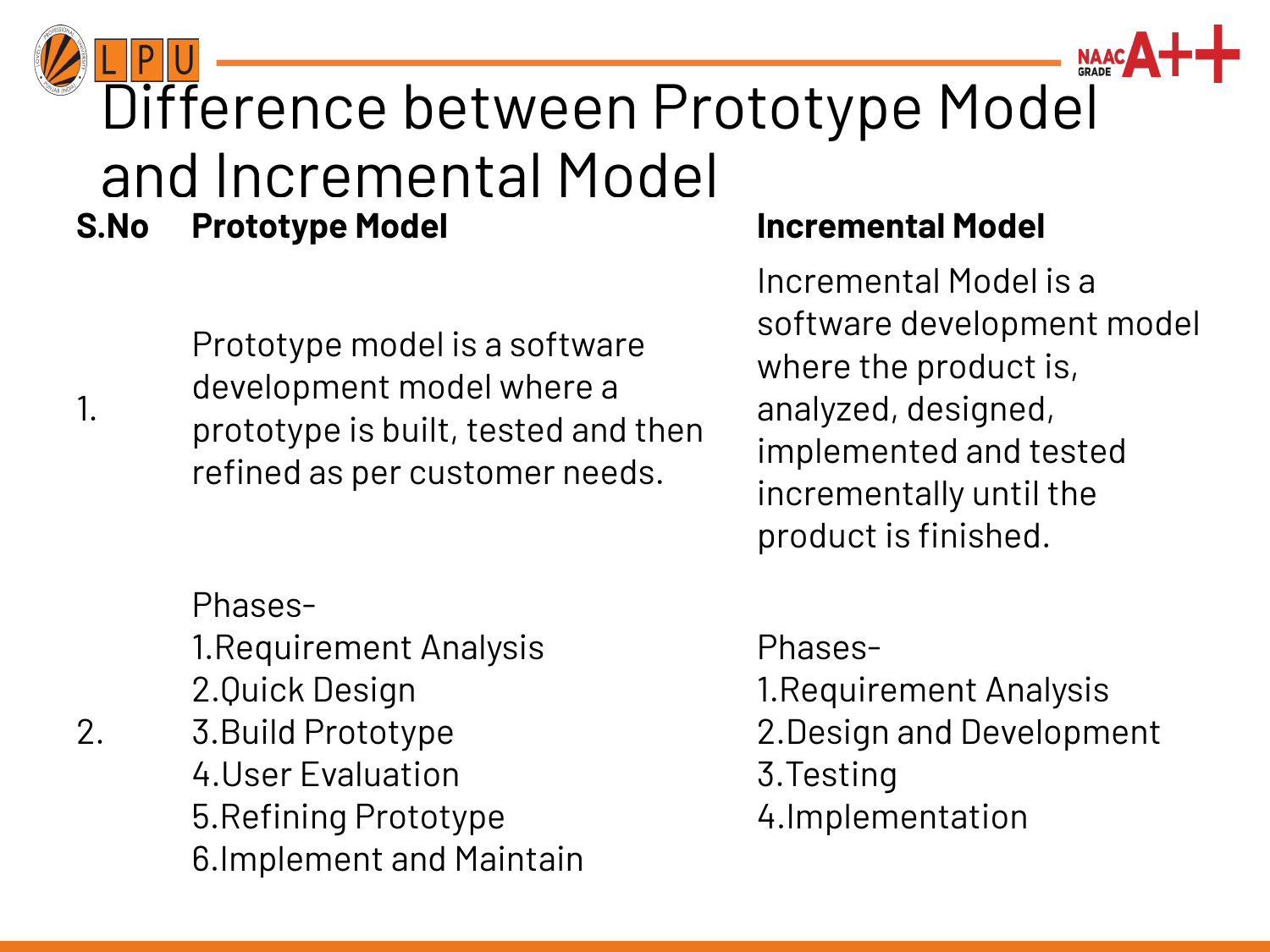

# Difference between Prototype Model and Incremental Model
| S.No | Prototype Model | Incremental Model |
| --- | --- | --- |
| 1. | Prototype model is a software development model where a prototype is built, tested and then refined as per customer needs. | Incremental Model is a software development model where the product is, analyzed, designed, implemented and tested incrementally until the product is finished. |
| 2. | Phases- Requirement Analysis Quick Design Build Prototype User Evaluation Refining Prototype Implement and Maintain | Phases- Requirement Analysis Design and Development Testing Implementation |